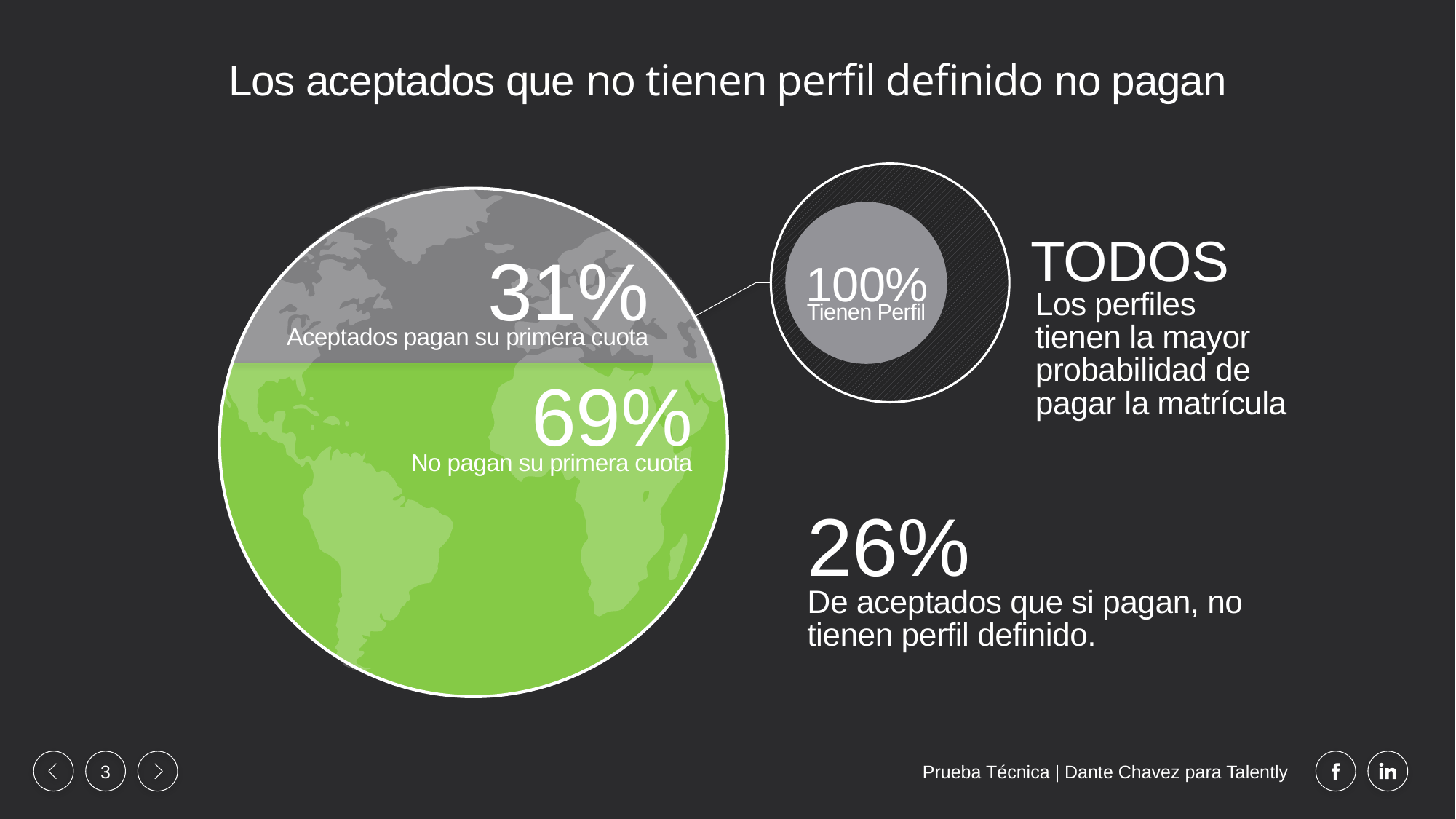

# Los aceptados que no tienen perfil definido no pagan

100%
Tienen Perfil
TODOS
31%
 Aceptados pagan su primera cuota
Los perfiles tienen la mayor probabilidad de pagar la matrícula
69%
No pagan su primera cuota
26%
De aceptados que si pagan, no tienen perfil definido.